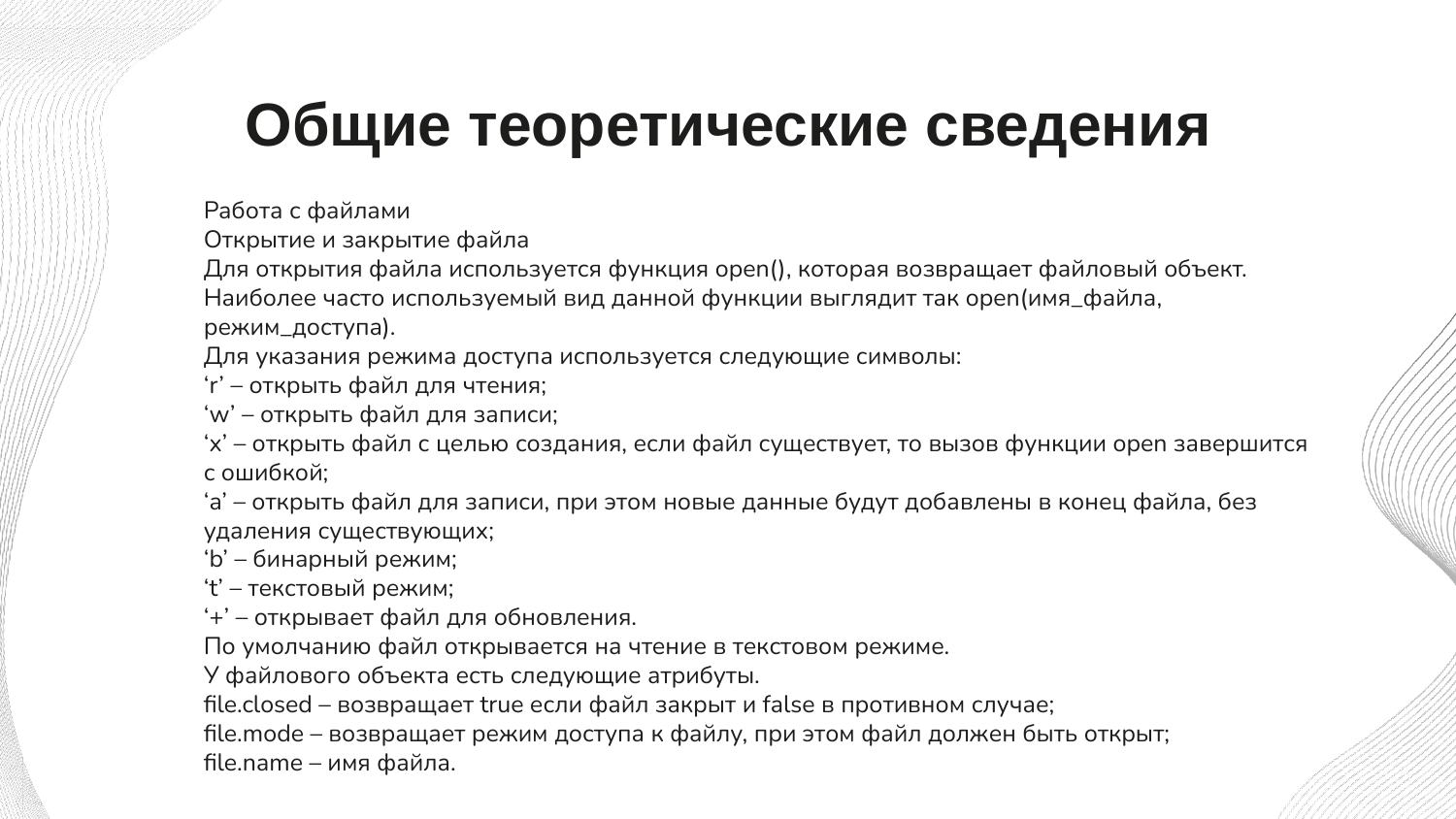

# Общие теоретические сведения
Работа с файлами
Открытие и закрытие файла
Для открытия файла используется функция open(), которая возвращает файловый объект. Наиболее часто используемый вид данной функции выглядит так open(имя_файла, режим_доступа).
Для указания режима доступа используется следующие символы:
‘r’ – открыть файл для чтения;
‘w’ – открыть файл для записи;
‘x’ – открыть файл с целью создания, если файл существует, то вызов функции open завершится с ошибкой;
‘a’ – открыть файл для записи, при этом новые данные будут добавлены в конец файла, без удаления существующих;
‘b’ – бинарный режим;
‘t’ – текстовый режим;
‘+’ – открывает файл для обновления.
По умолчанию файл открывается на чтение в текстовом режиме.
У файлового объекта есть следующие атрибуты.
file.closed – возвращает true если файл закрыт и false в противном случае;
file.mode – возвращает режим доступа к файлу, при этом файл должен быть открыт;
file.name – имя файла.